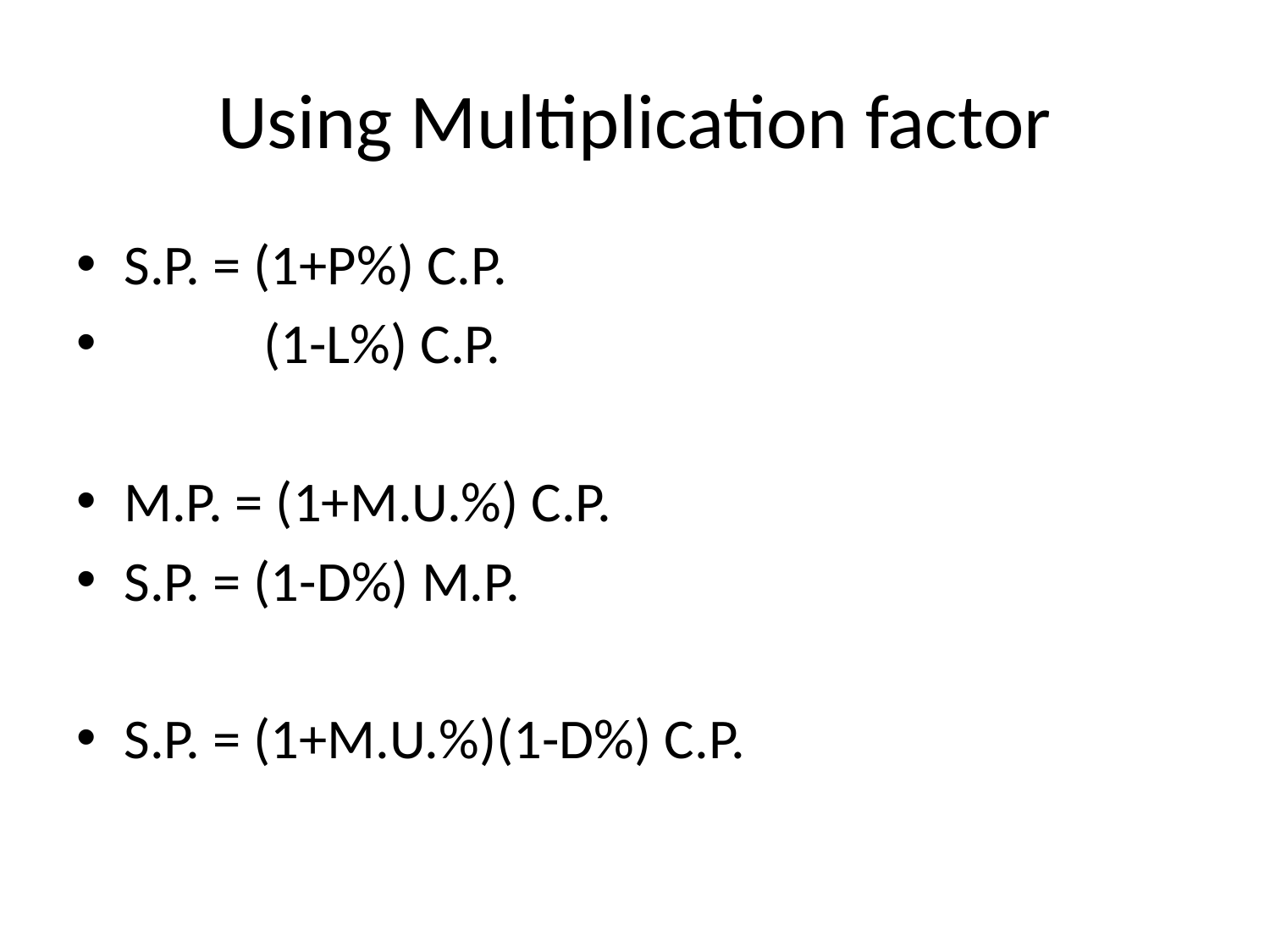

# Using Multiplication factor
S.P. = (1+P%) C.P.
           (1-L%) C.P.

M.P. = (1+M.U.%) C.P.
S.P. = (1-D%) M.P.

S.P. = (1+M.U.%)(1-D%) C.P.